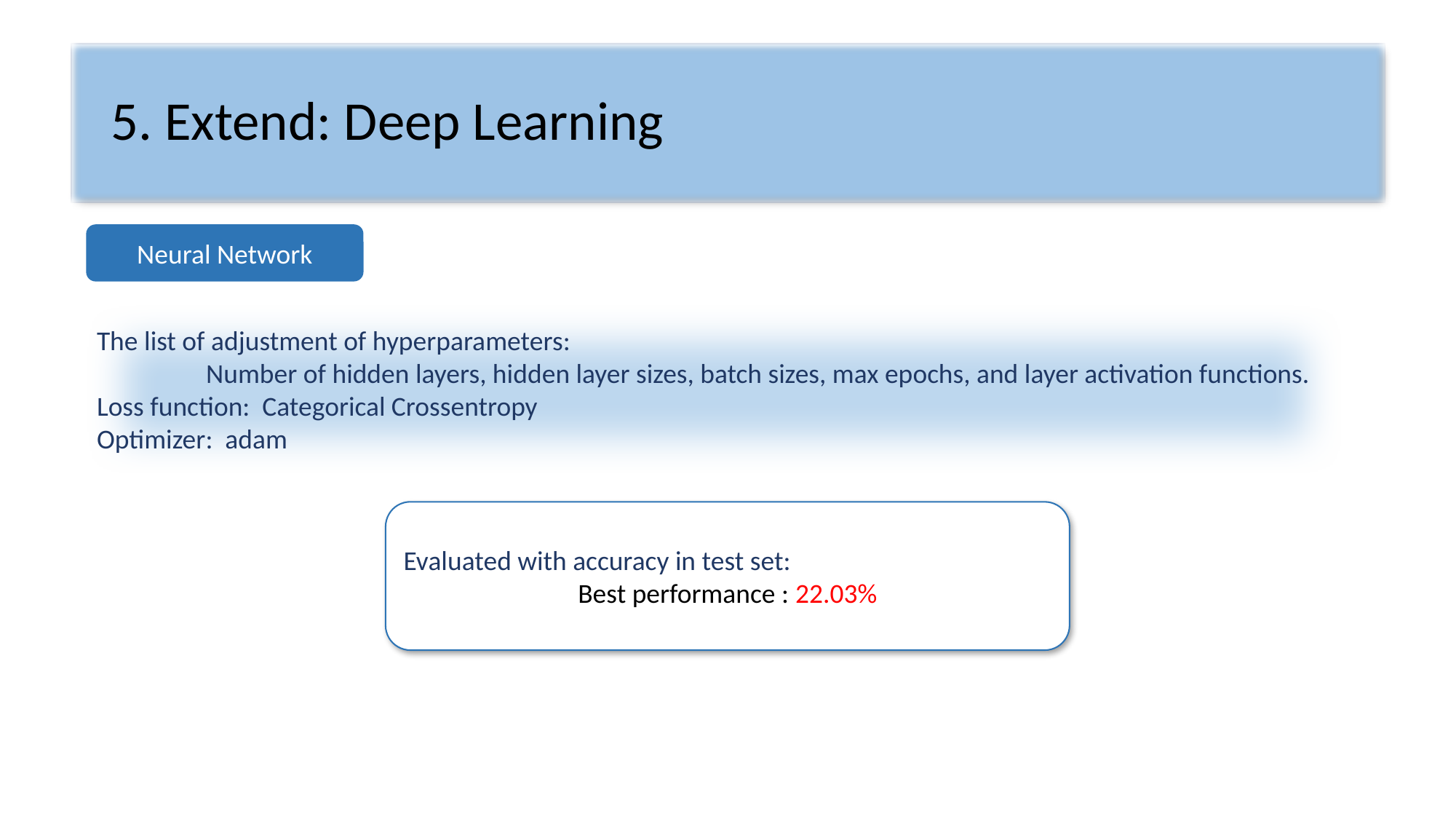

# 5. Extend: Deep Learning
Neural Network
The list of adjustment of hyperparameters:
	Number of hidden layers, hidden layer sizes, batch sizes, max epochs, and layer activation functions.
Loss function:  Categorical Crossentropy
Optimizer:  adam
Evaluated with accuracy in test set:
Best performance : 22.03%